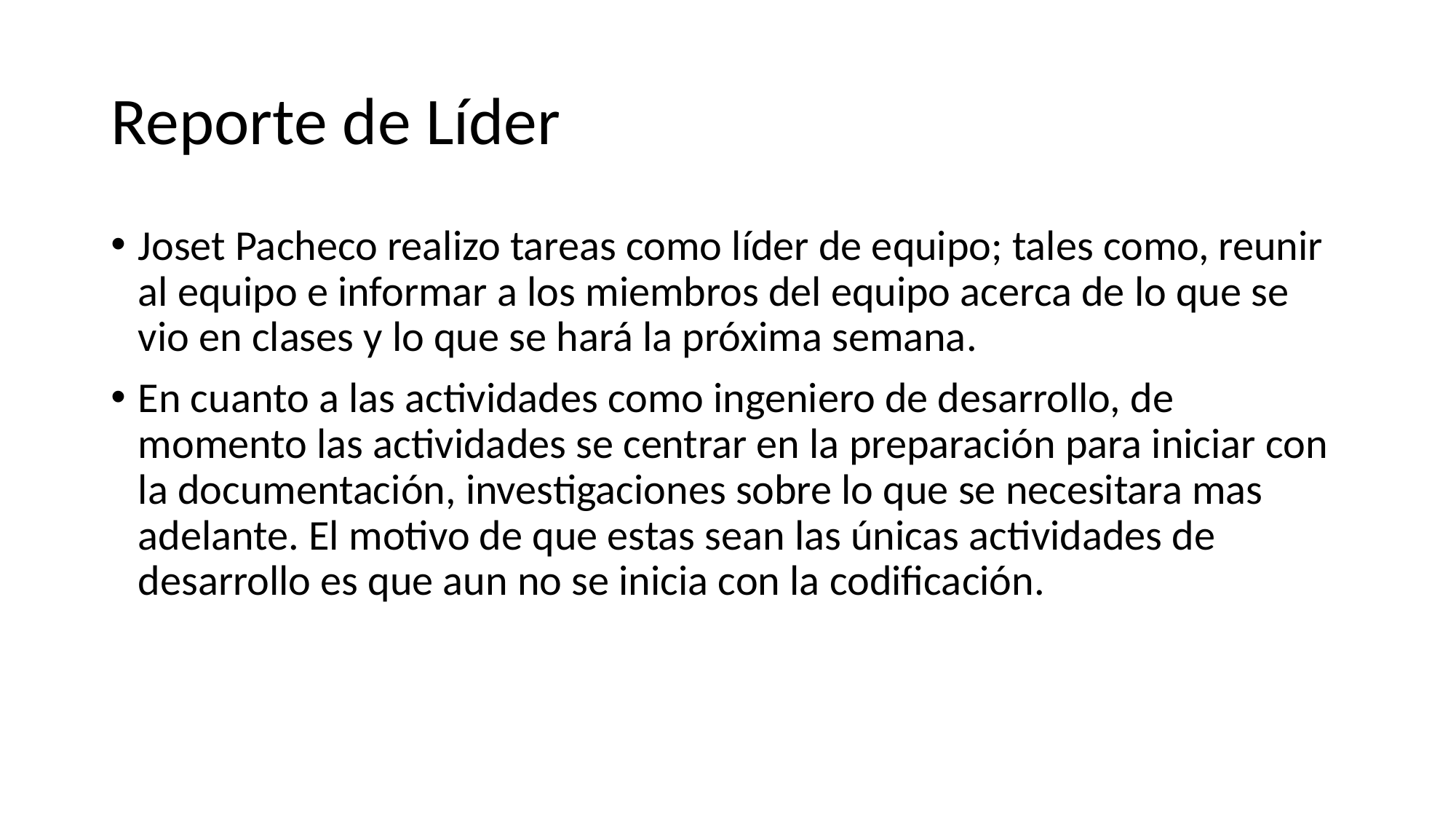

# Reporte de Líder
Joset Pacheco realizo tareas como líder de equipo; tales como, reunir al equipo e informar a los miembros del equipo acerca de lo que se vio en clases y lo que se hará la próxima semana.
En cuanto a las actividades como ingeniero de desarrollo, de momento las actividades se centrar en la preparación para iniciar con la documentación, investigaciones sobre lo que se necesitara mas adelante. El motivo de que estas sean las únicas actividades de desarrollo es que aun no se inicia con la codificación.